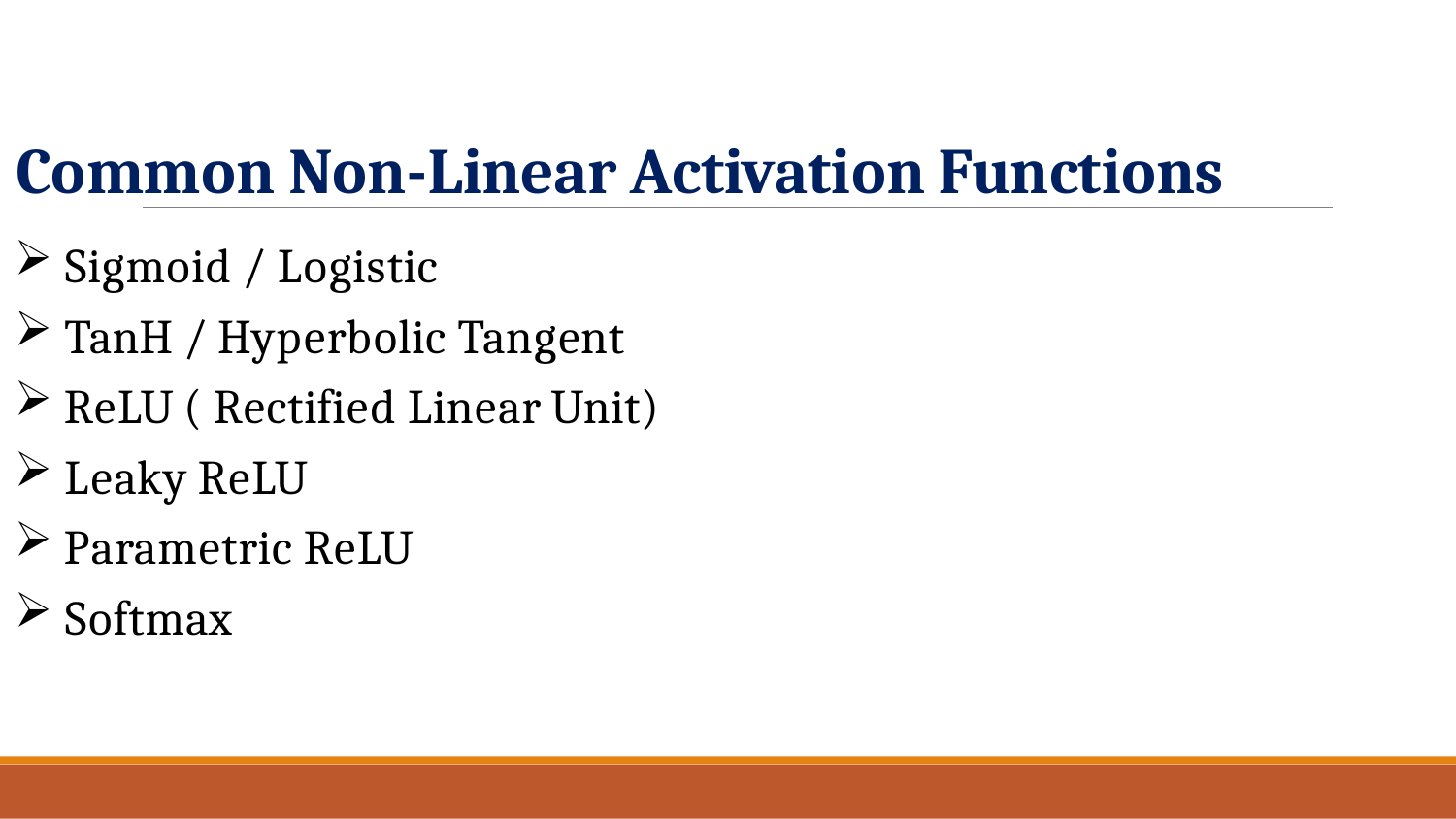

Common Non-Linear Activation Functions
 Sigmoid / Logistic
 TanH / Hyperbolic Tangent
 ReLU ( Rectified Linear Unit)
 Leaky ReLU
 Parametric ReLU
 Softmax